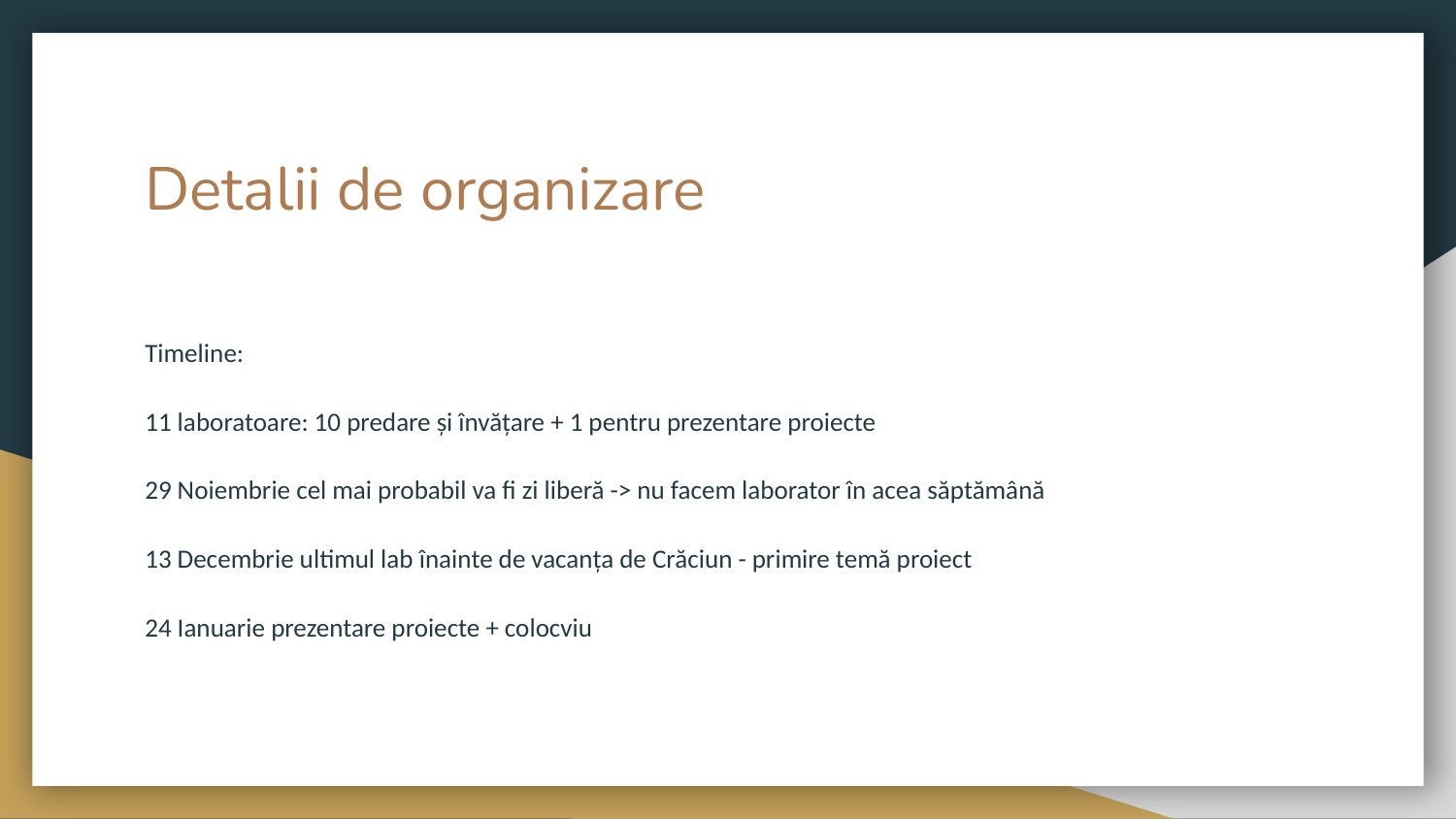

# Detalii de organizare
Timeline:
11 laboratoare: 10 predare și învățare + 1 pentru prezentare proiecte
29 Noiembrie cel mai probabil va fi zi liberă -> nu facem laborator în acea săptămână
13 Decembrie ultimul lab înainte de vacanța de Crăciun - primire temă proiect
24 Ianuarie prezentare proiecte + colocviu